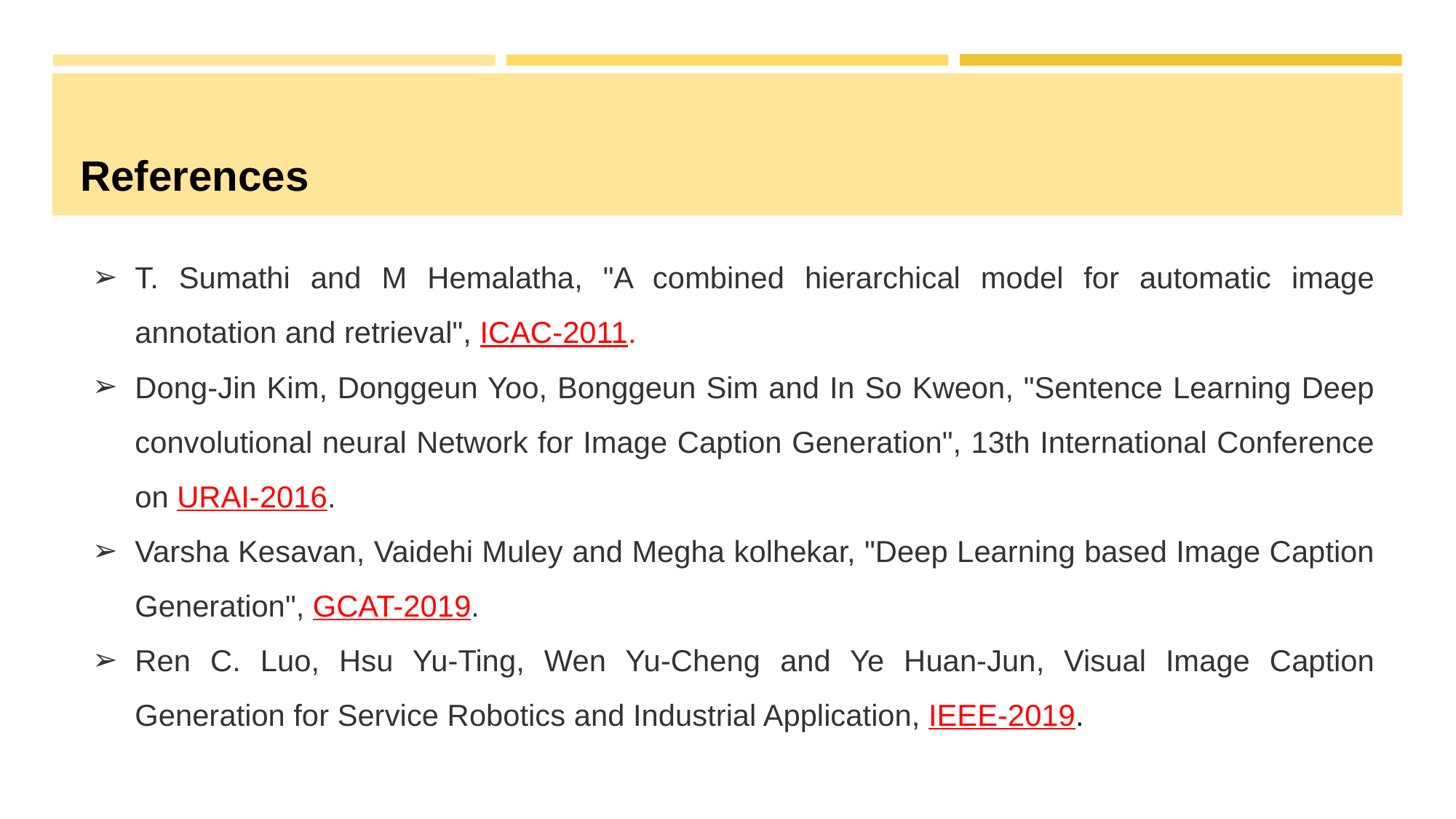

# References
T. Sumathi and M Hemalatha, "A combined hierarchical model for automatic image annotation and retrieval", ICAC-2011.
Dong-Jin Kim, Donggeun Yoo, Bonggeun Sim and In So Kweon, "Sentence Learning Deep convolutional neural Network for Image Caption Generation", 13th International Conference on URAI-2016.
Varsha Kesavan, Vaidehi Muley and Megha kolhekar, "Deep Learning based Image Caption Generation", GCAT-2019.
Ren C. Luo, Hsu Yu-Ting, Wen Yu-Cheng and Ye Huan-Jun, Visual Image Caption Generation for Service Robotics and Industrial Application, IEEE-2019.